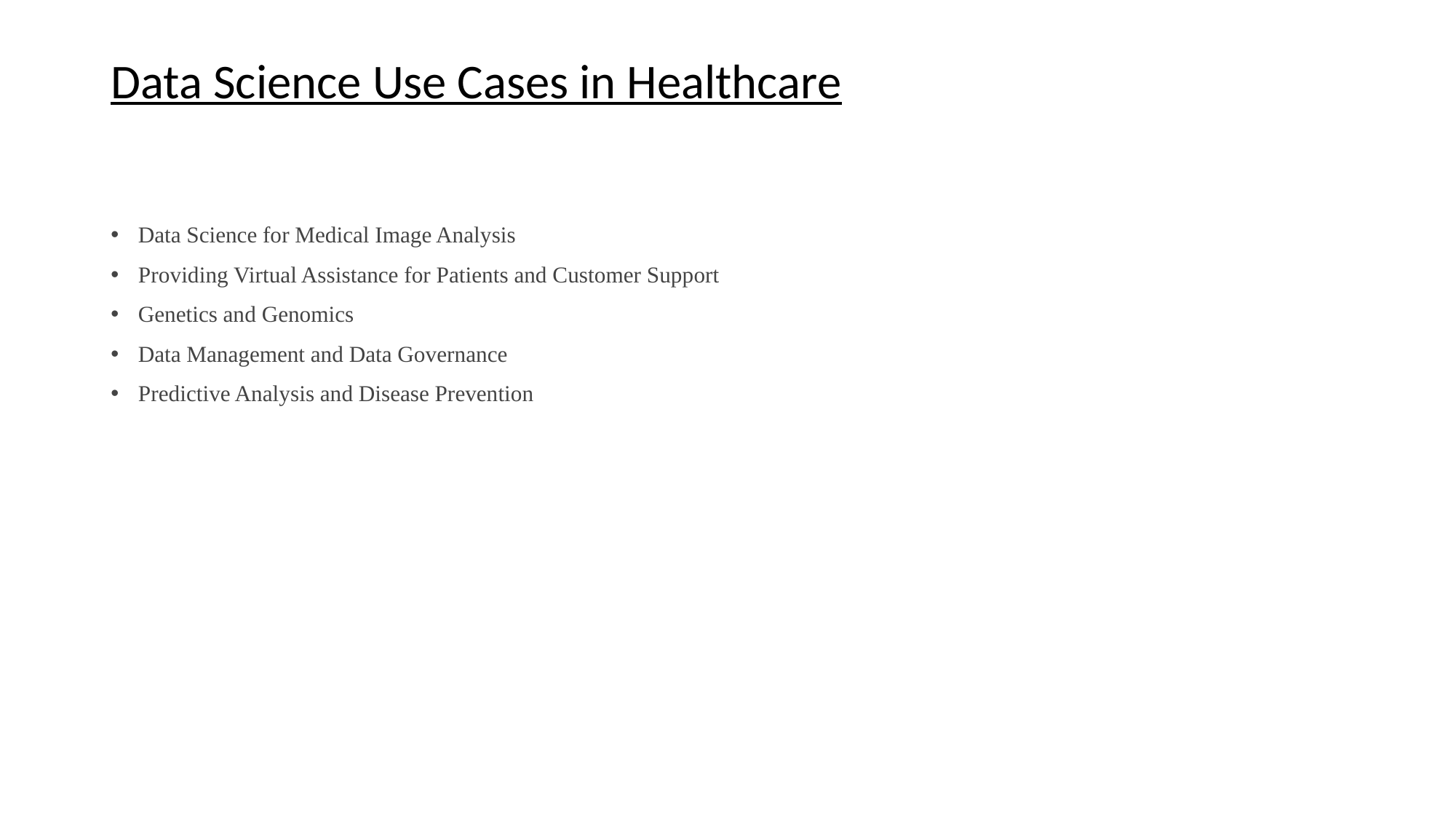

# Data Science Use Cases in Healthcare
Data Science for Medical Image Analysis
Providing Virtual Assistance for Patients and Customer Support
Genetics and Genomics
Data Management and Data Governance
Predictive Analysis and Disease Prevention